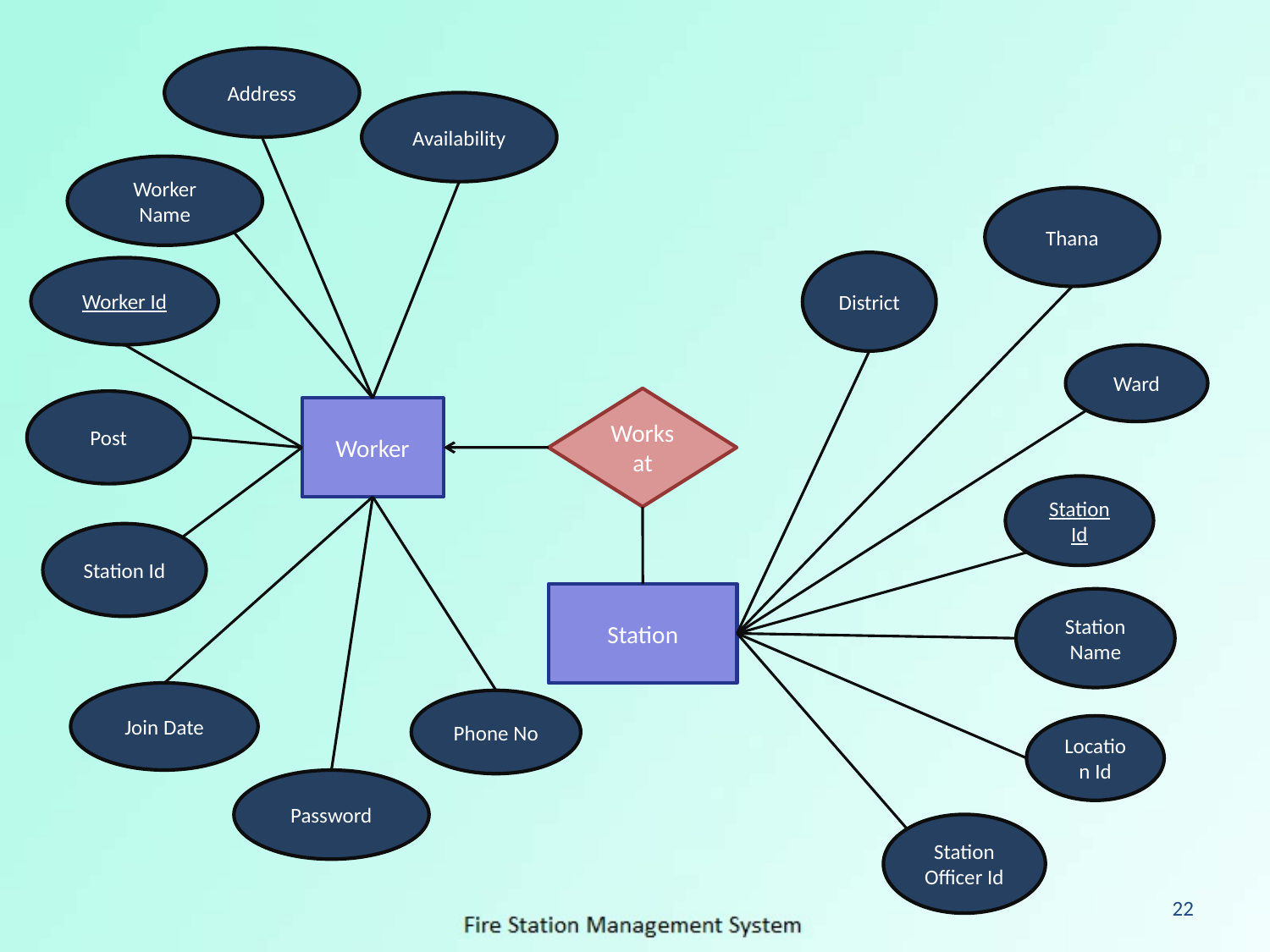

Address
Availability
Worker Name
Thana
District
Worker Id
Ward
Works at
Post
Worker
Station Id
Station Id
Station
Station Name
Join Date
Phone No
Location Id
Password
Station Officer Id
22